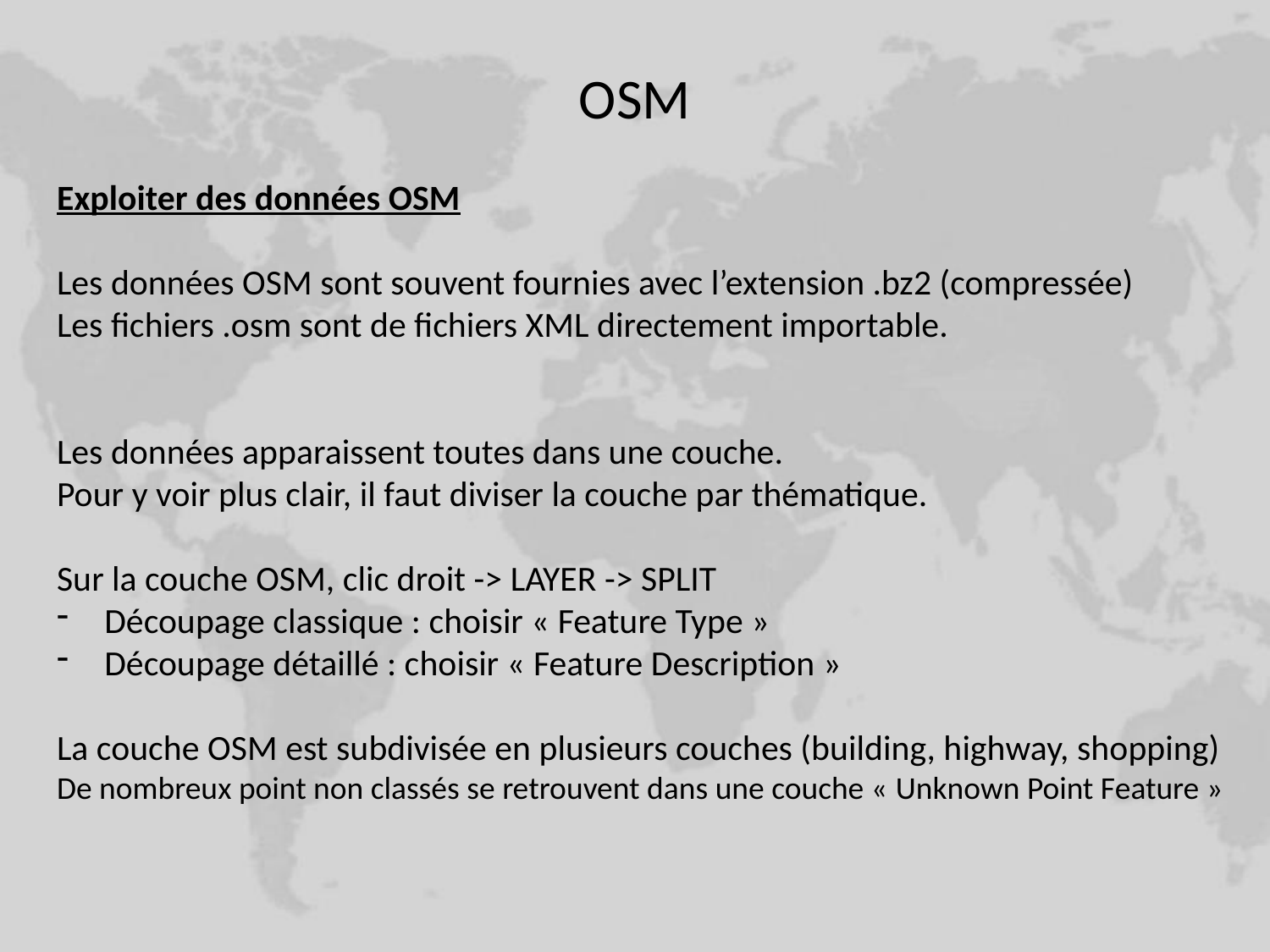

OSM
Exploiter des données OSM

Les données OSM sont souvent fournies avec l’extension .bz2 (compressée)
Les fichiers .osm sont de fichiers XML directement importable.

Les données apparaissent toutes dans une couche.
Pour y voir plus clair, il faut diviser la couche par thématique.

Sur la couche OSM, clic droit -> LAYER -> SPLIT
Découpage classique : choisir « Feature Type »
Découpage détaillé : choisir « Feature Description »

La couche OSM est subdivisée en plusieurs couches (building, highway, shopping)
De nombreux point non classés se retrouvent dans une couche « Unknown Point Feature »